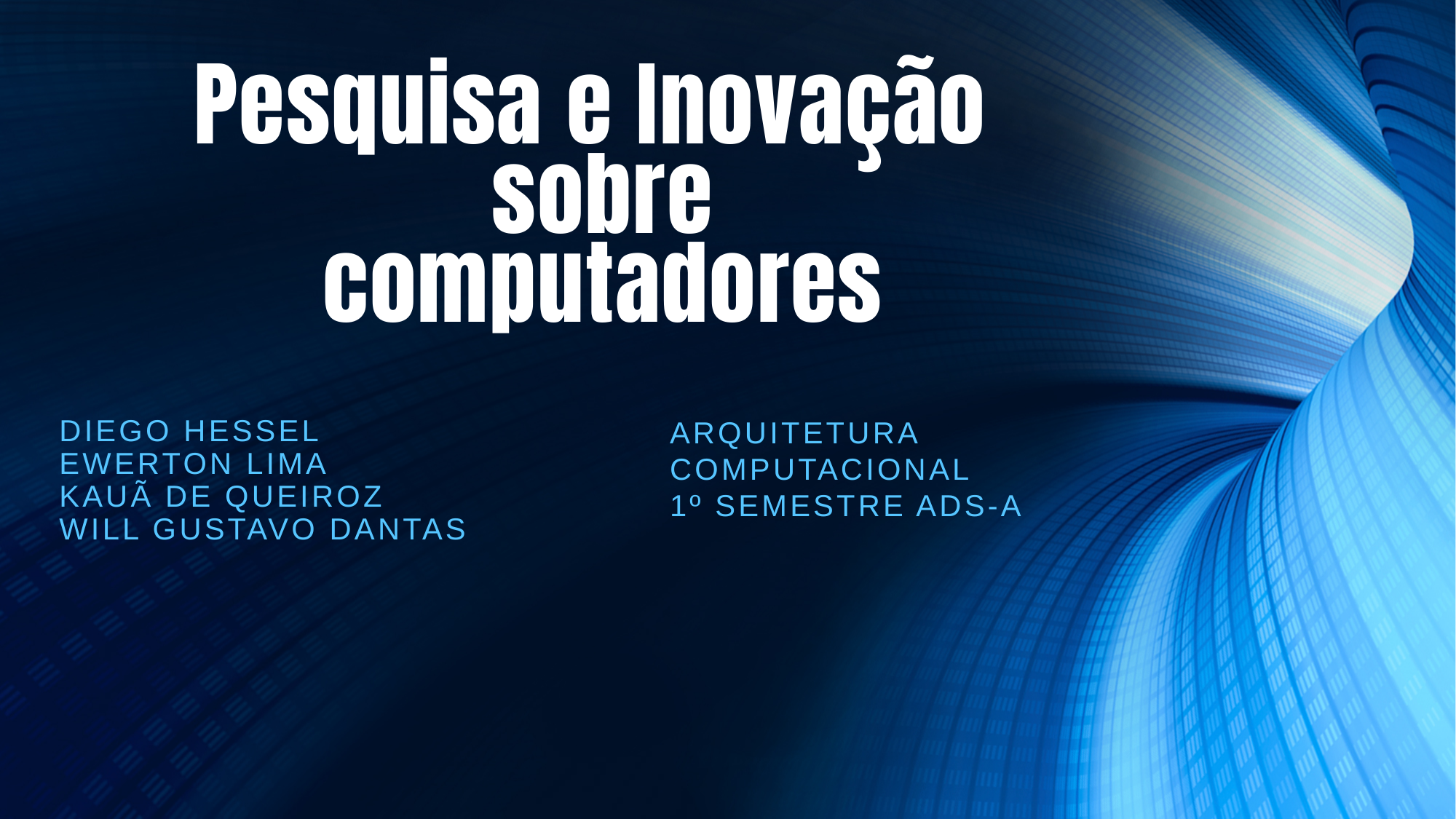

# Pesquisa e Inovação sobre computadores
Arquitetura Computacional
1º semestre ADS-A
Diego Hessel
Ewerton Lima
Kauã de Queiroz
Will Gustavo Dantas